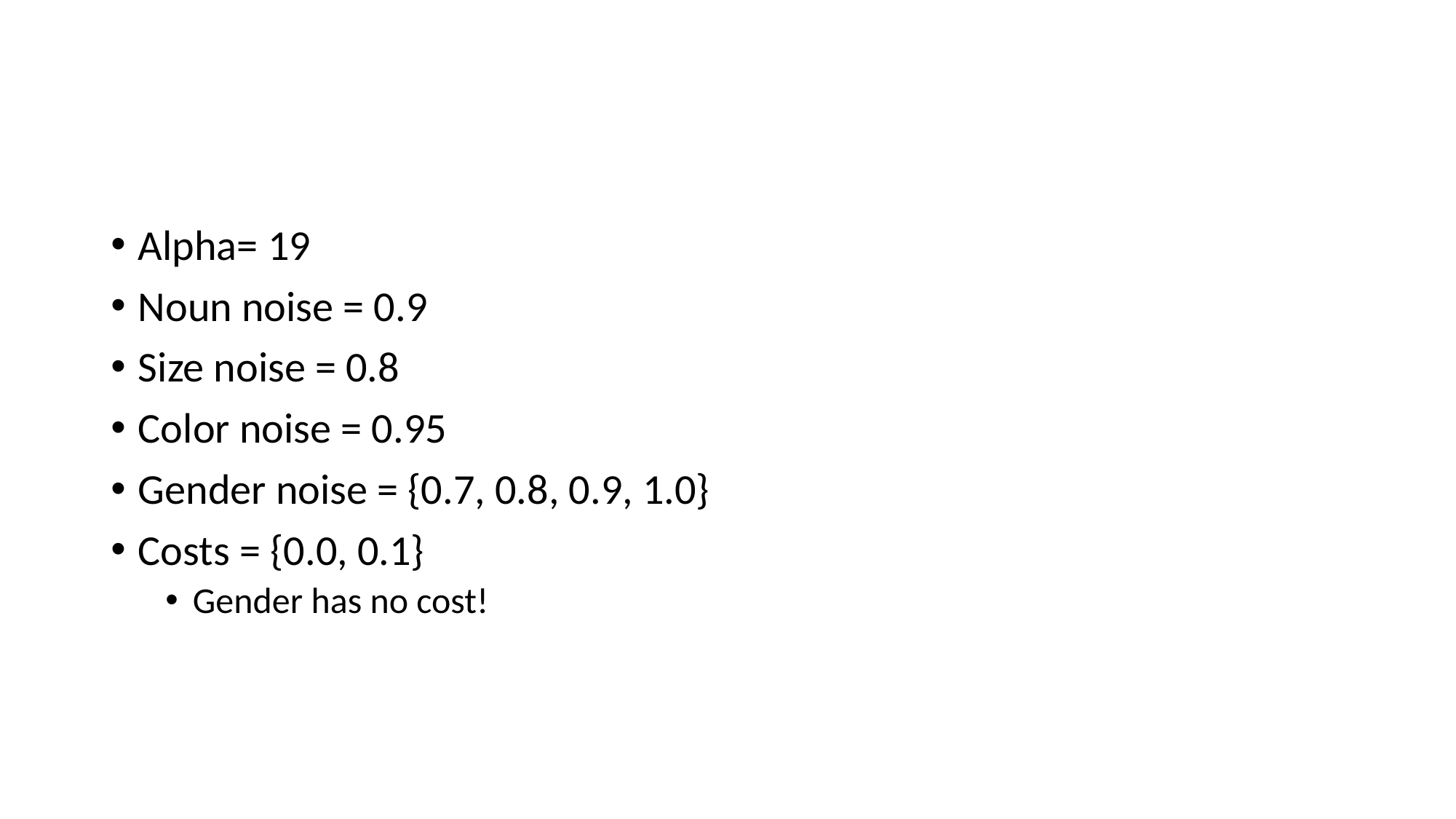

Alpha= 19
Noun noise = 0.9
Size noise = 0.8
Color noise = 0.95
Gender noise = {0.7, 0.8, 0.9, 1.0}
Costs = {0.0, 0.1}
Gender has no cost!